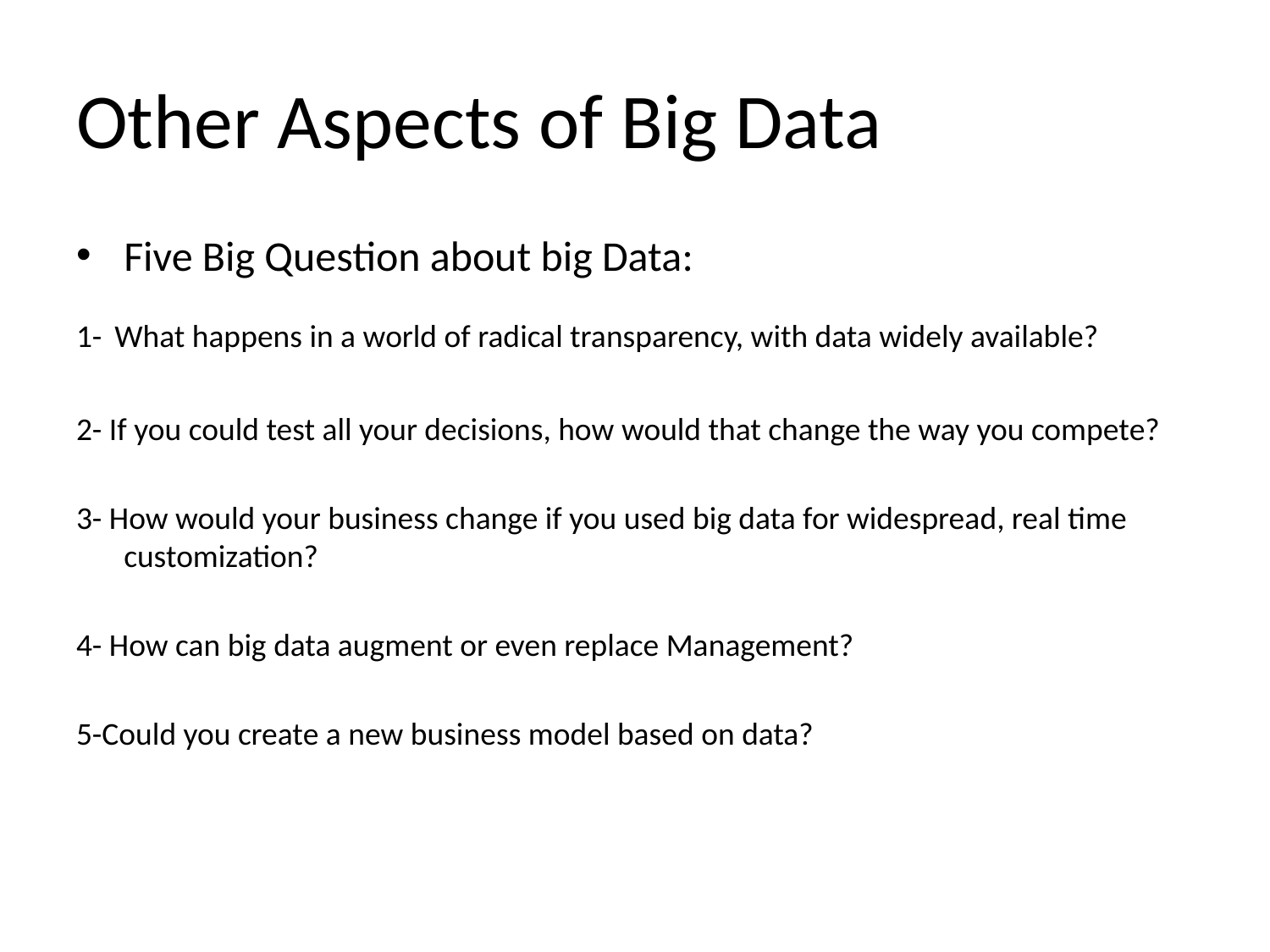

# Other Aspects of Big Data
Five Big Question about big Data:
1- What happens in a world of radical transparency, with data widely available?

2- If you could test all your decisions, how would that change the way you compete?

3- How would your business change if you used big data for widespread, real time customization?

4- How can big data augment or even replace Management?

5-Could you create a new business model based on data?